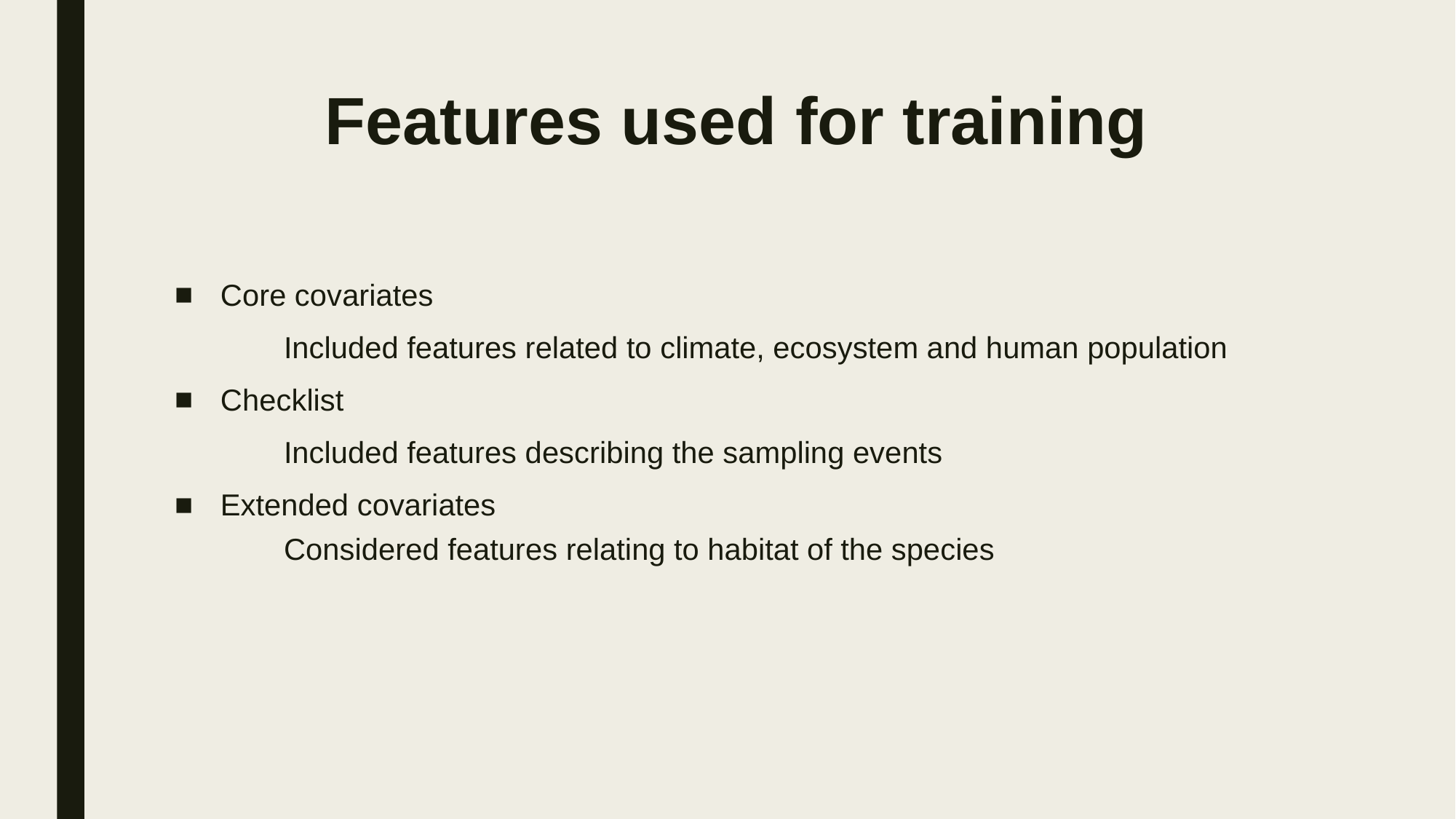

# Features used for training
Core covariates
	Included features related to climate, ecosystem and human population
Checklist
	Included features describing the sampling events
Extended covariates
	Considered features relating to habitat of the species